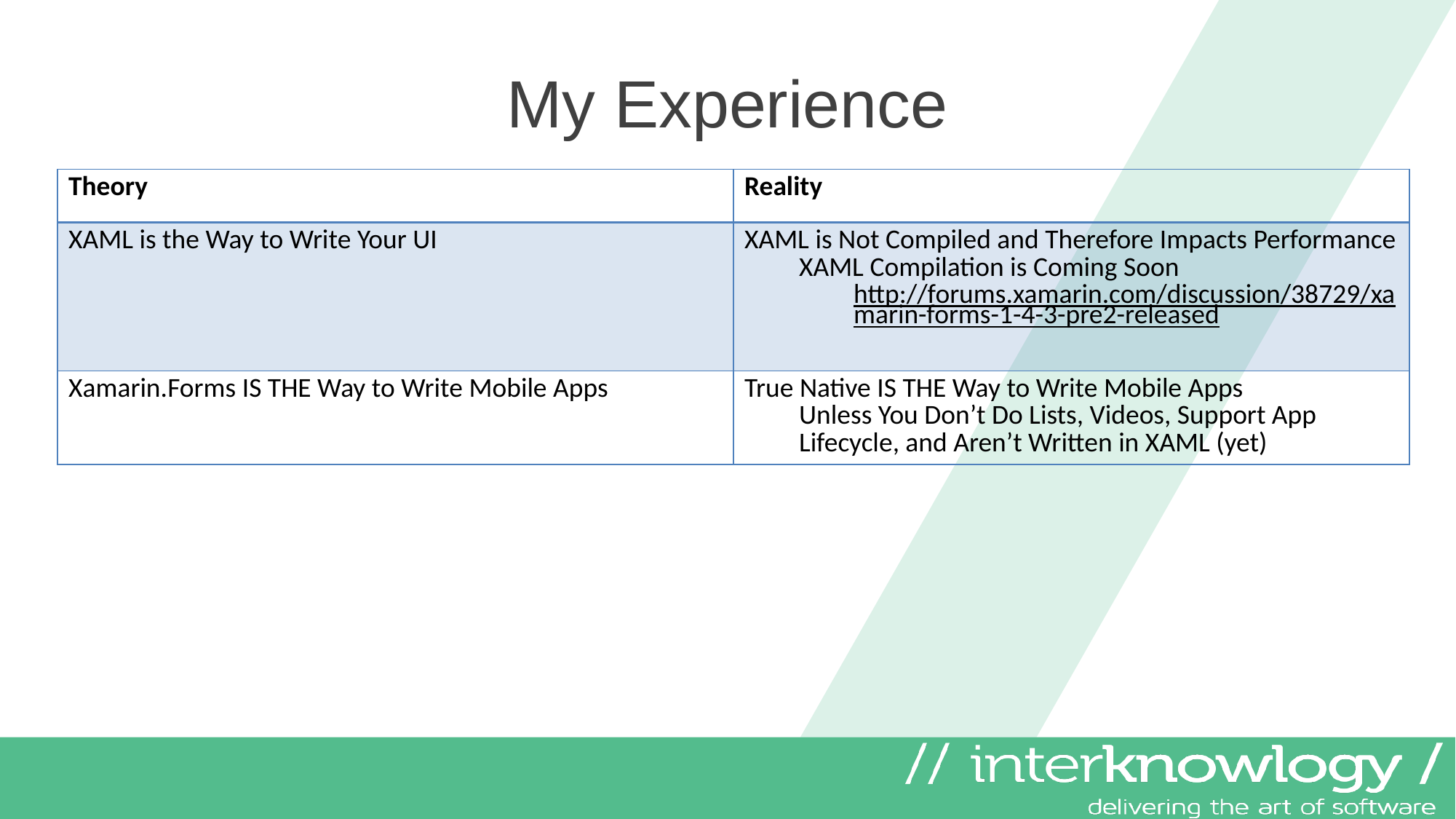

# My Experience
| Theory | Reality |
| --- | --- |
| XAML is the Way to Write Your UI | XAML is Not Compiled and Therefore Impacts Performance XAML Compilation is Coming Soon http://forums.xamarin.com/discussion/38729/xamarin-forms-1-4-3-pre2-released |
| Xamarin.Forms IS THE Way to Write Mobile Apps | True Native IS THE Way to Write Mobile Apps Unless You Don’t Do Lists, Videos, Support App Lifecycle, and Aren’t Written in XAML (yet) |